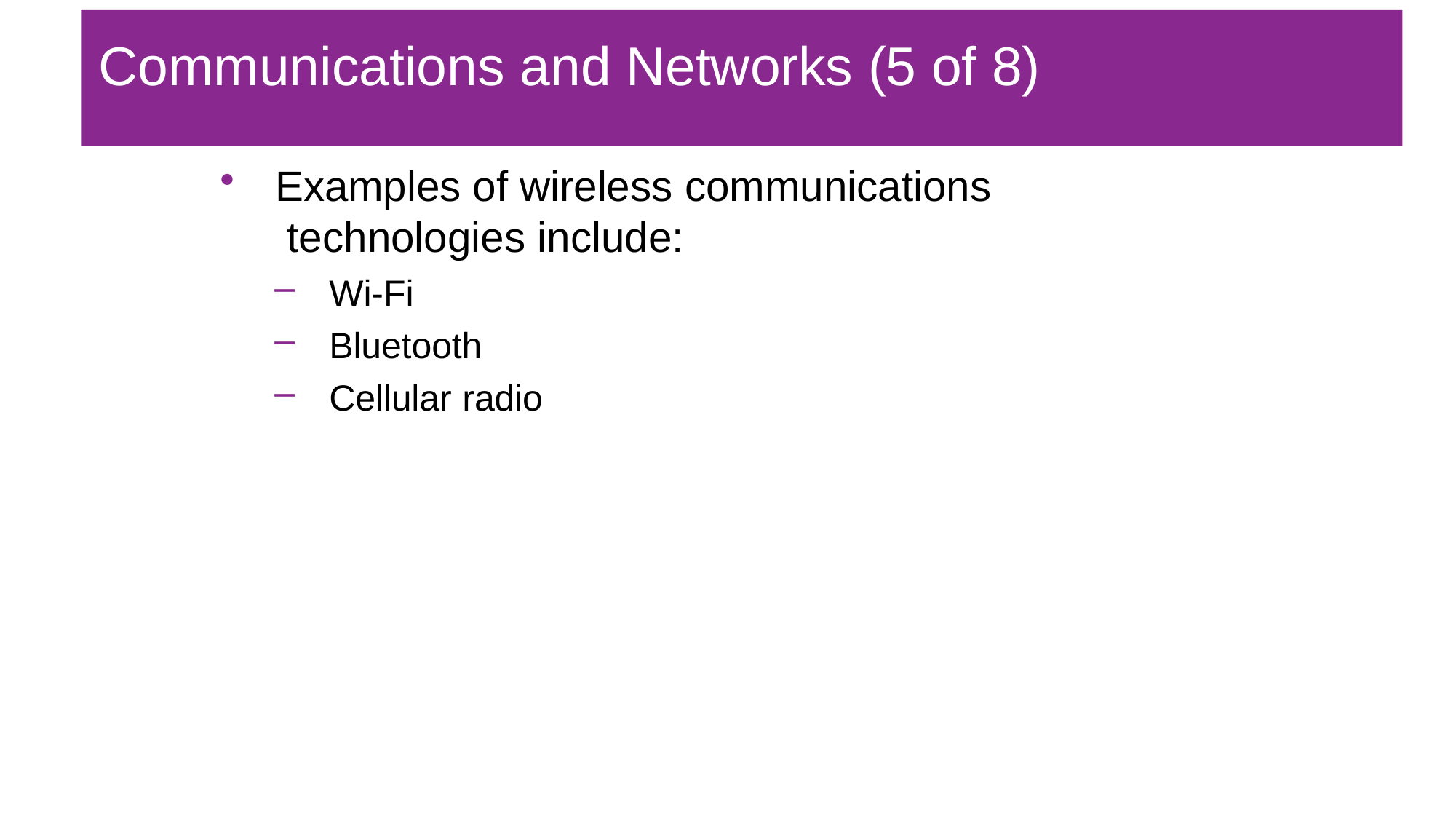

# Communications and Networks (5 of 8)
Examples of wireless communications  technologies include:
Wi-Fi
Bluetooth
Cellular radio
Copyright © 2018 Cengage Learning®. May not be scanned, copied or duplicated, or  posted to a publicly accessible website, in whole or in part.
1-55